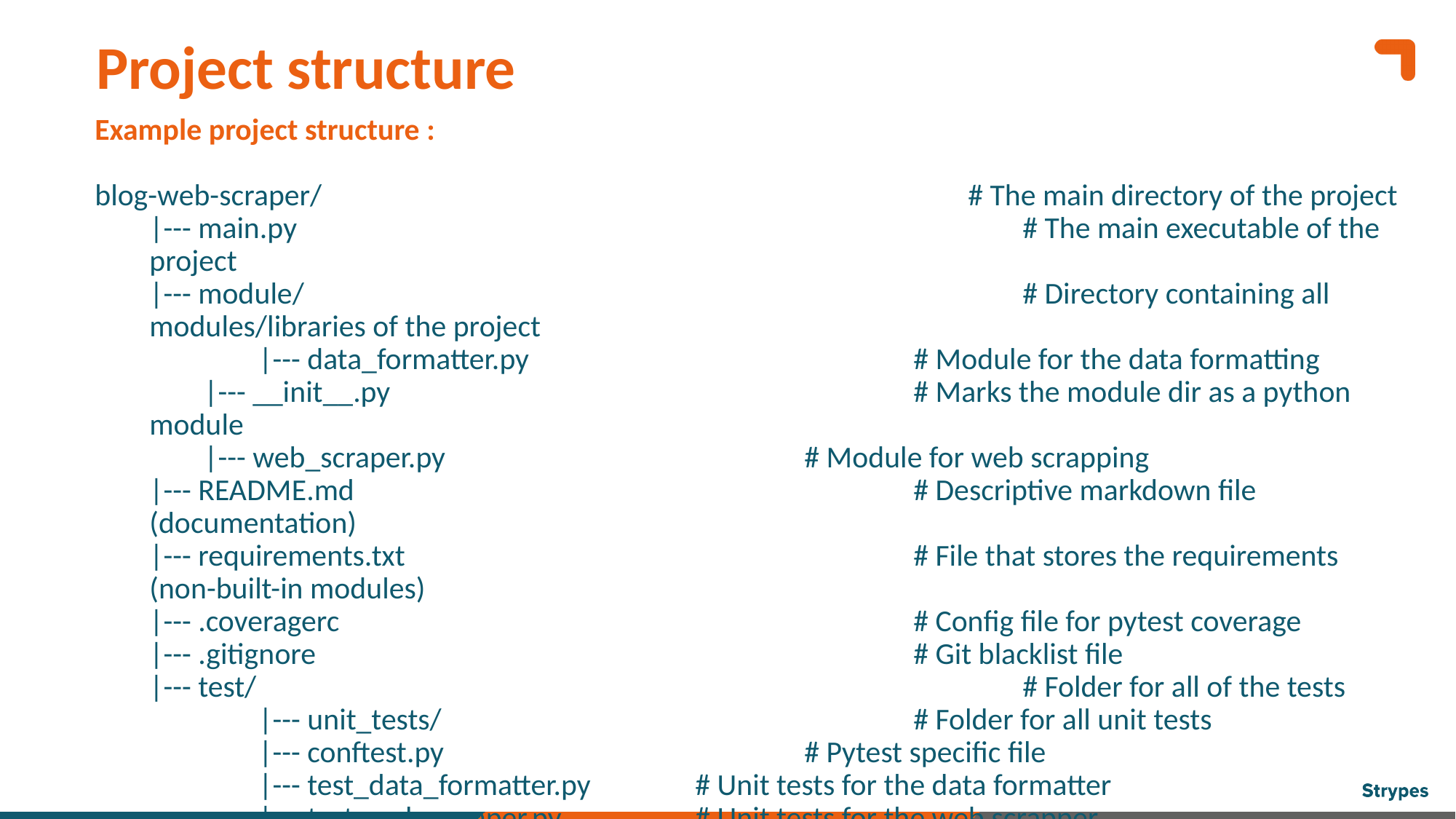

Project structure
# Example project structure :

blog-web-scraper/						# The main directory of the project
|--- main.py							# The main executable of the project
|--- module/							# Directory containing all modules/libraries of the project
 	|--- data_formatter.py				# Module for the data formatting
|--- __init__.py					# Marks the module dir as a python module
|--- web_scraper.py				# Module for web scrapping
|--- README.md						# Descriptive markdown file (documentation)
|--- requirements.txt					# File that stores the requirements (non-built-in modules)
|--- .coveragerc						# Config file for pytest coverage
|--- .gitignore						# Git blacklist file
|--- test/								# Folder for all of the tests
 	|--- unit_tests/					# Folder for all unit tests
        	|--- conftest.py				# Pytest specific file
        	|--- test_data_formatter.py	# Unit tests for the data formatter
        	|--- test_web_scraper.py		# Unit tests for the web scrapper

Git repository containing the blueprint :
https://github.com/radevsto/blog-web-scrapper-blueprint